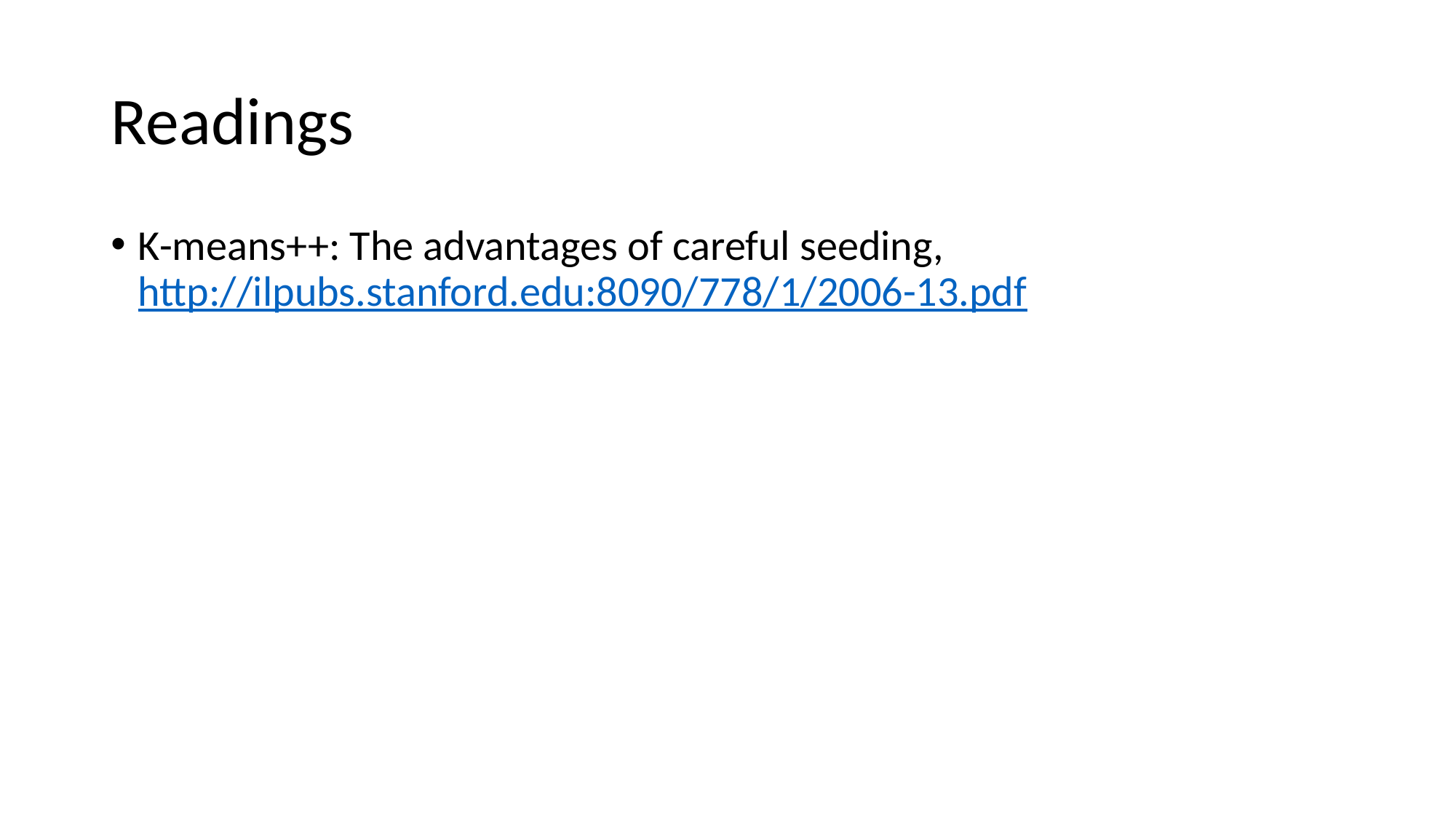

# Readings
K-means++: The advantages of careful seeding, http://ilpubs.stanford.edu:8090/778/1/2006-13.pdf